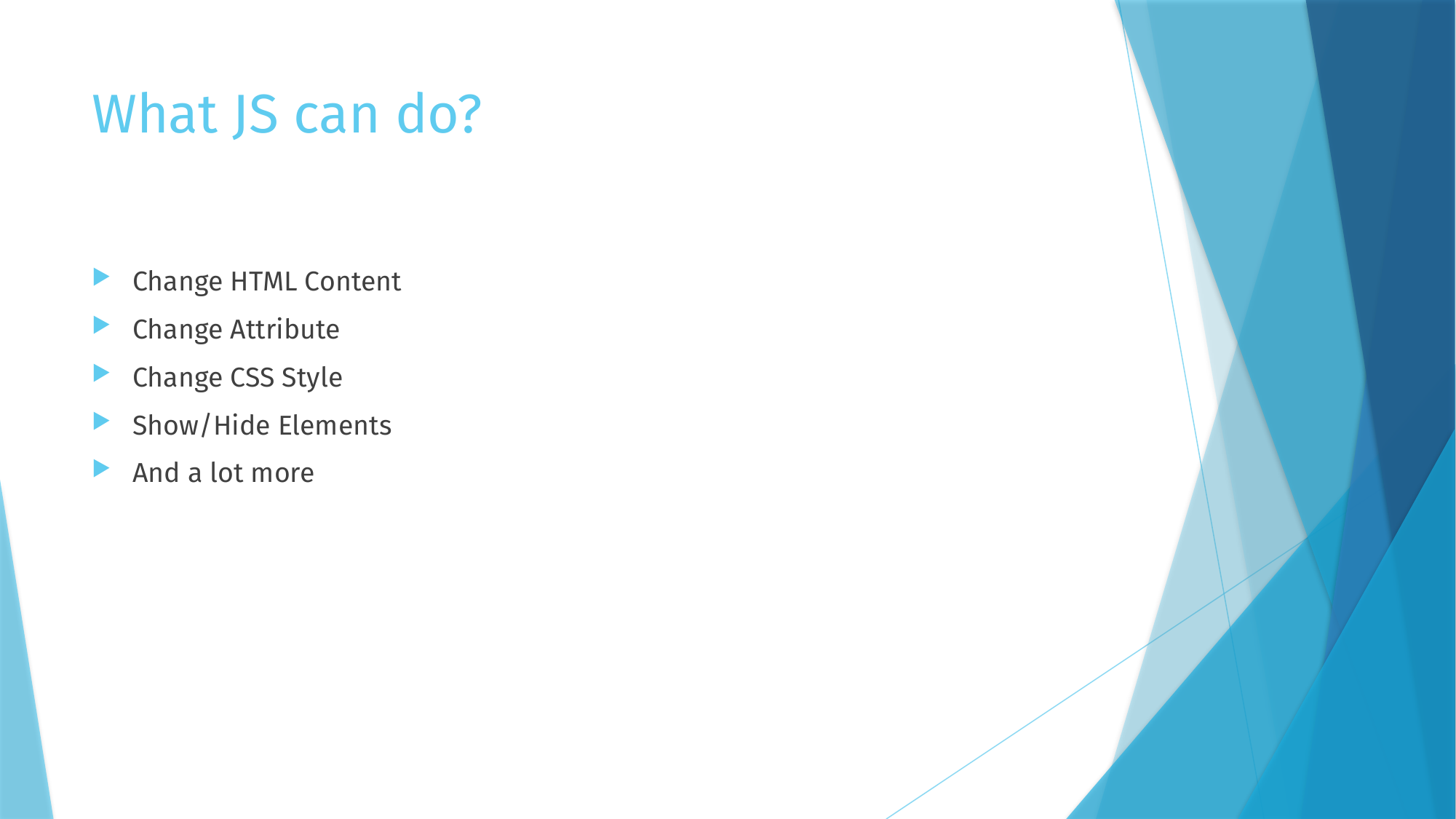

# What JS can do?
Change HTML Content
Change Attribute
Change CSS Style
Show/Hide Elements
And a lot more